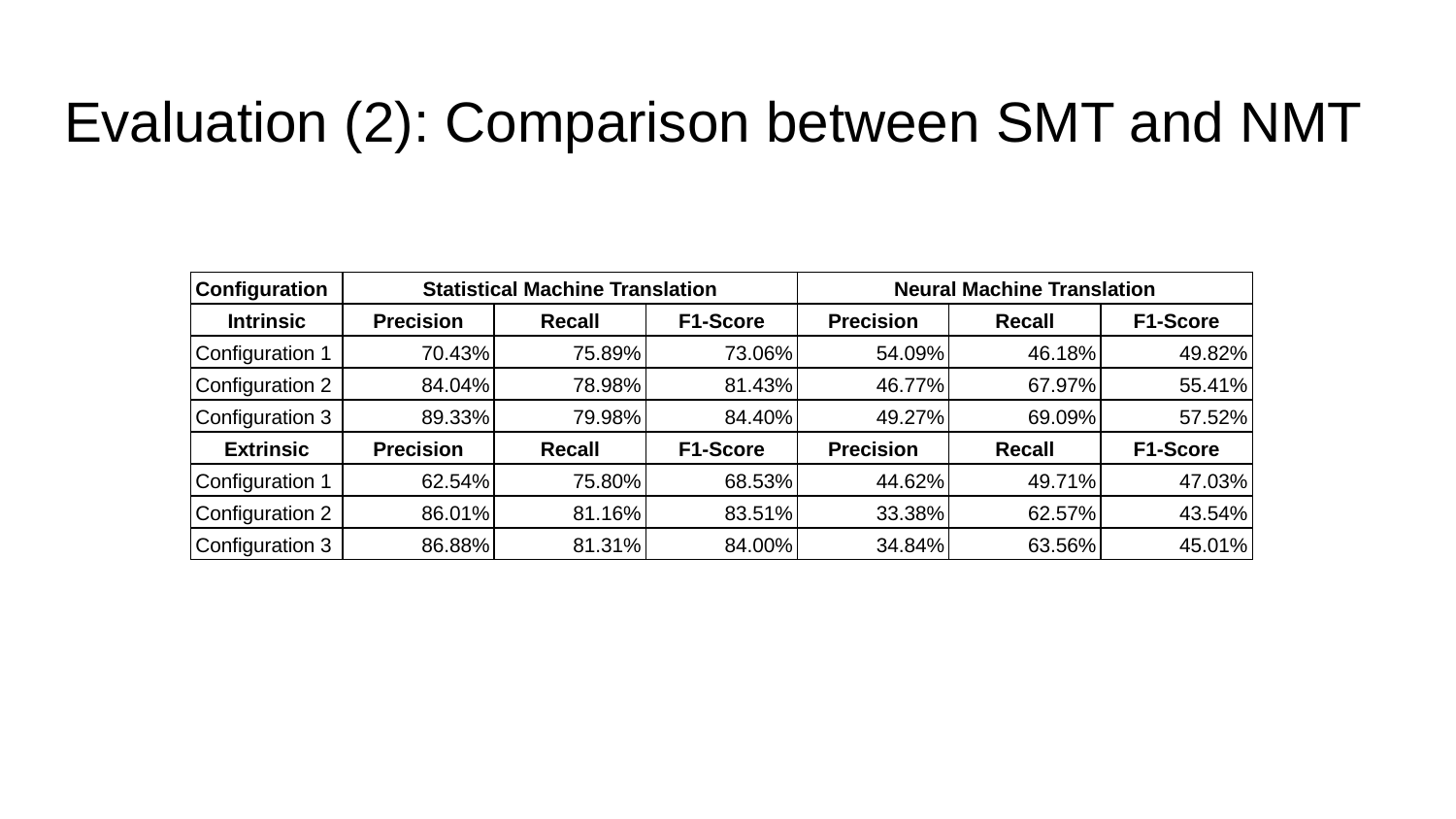

# Evaluation (2): Comparison between SMT and NMT

| Configuration | Statistical Machine Translation |  |  | Neural Machine Translation |  |  |
| --- | --- | --- | --- | --- | --- | --- |
| Intrinsic | Precision | Recall | F1-Score | Precision | Recall | F1-Score |
| Configuration 1 | 70.43% | 75.89% | 73.06% | 54.09% | 46.18% | 49.82% |
| Configuration 2 | 84.04% | 78.98% | 81.43% | 46.77% | 67.97% | 55.41% |
| Configuration 3 | 89.33% | 79.98% | 84.40% | 49.27% | 69.09% | 57.52% |
| Extrinsic | Precision | Recall | F1-Score | Precision | Recall | F1-Score |
| Configuration 1 | 62.54% | 75.80% | 68.53% | 44.62% | 49.71% | 47.03% |
| Configuration 2 | 86.01% | 81.16% | 83.51% | 33.38% | 62.57% | 43.54% |
| Configuration 3 | 86.88% | 81.31% | 84.00% | 34.84% | 63.56% | 45.01% |